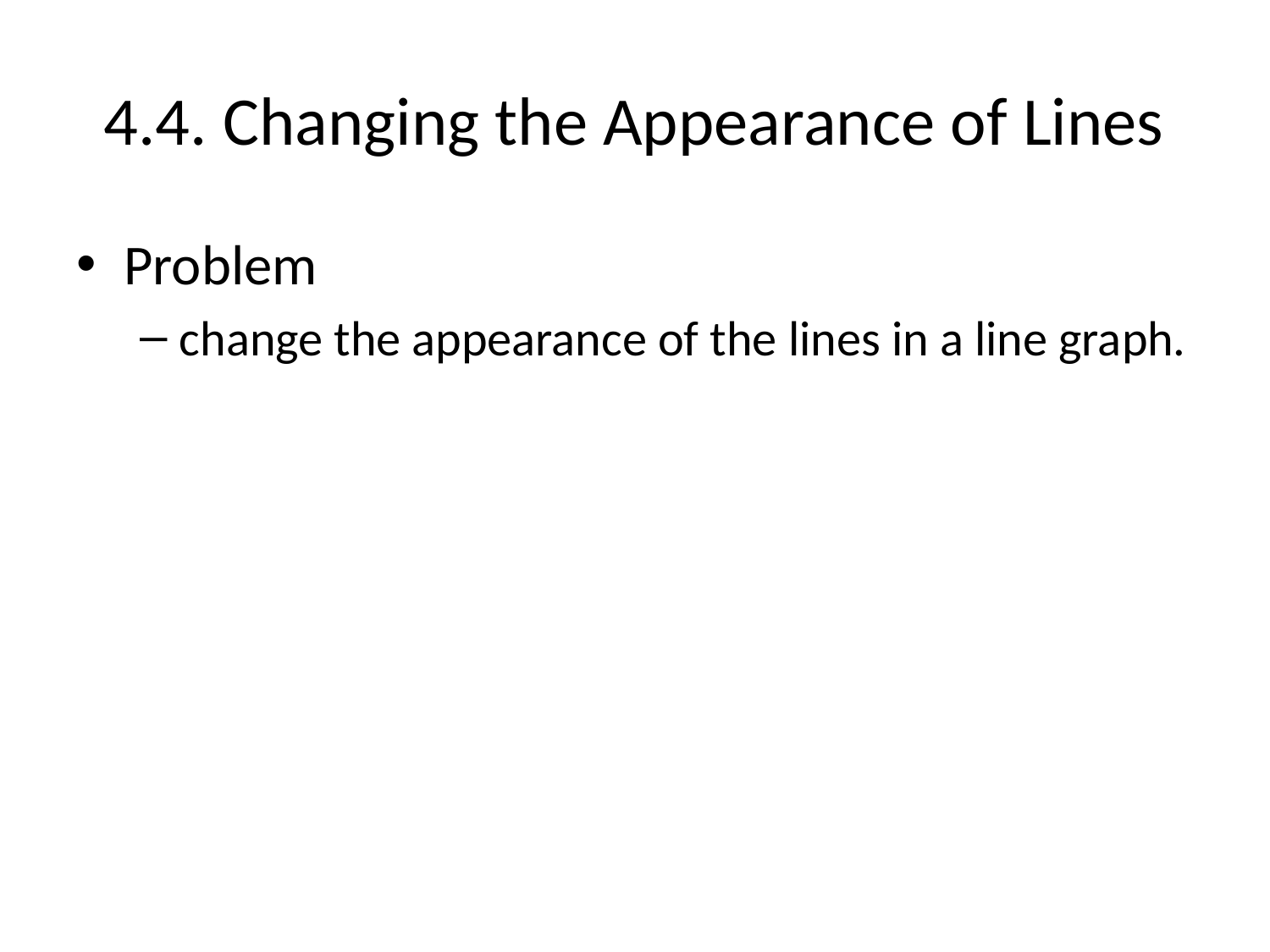

# 4.4. Changing the Appearance of Lines
Problem
change the appearance of the lines in a line graph.